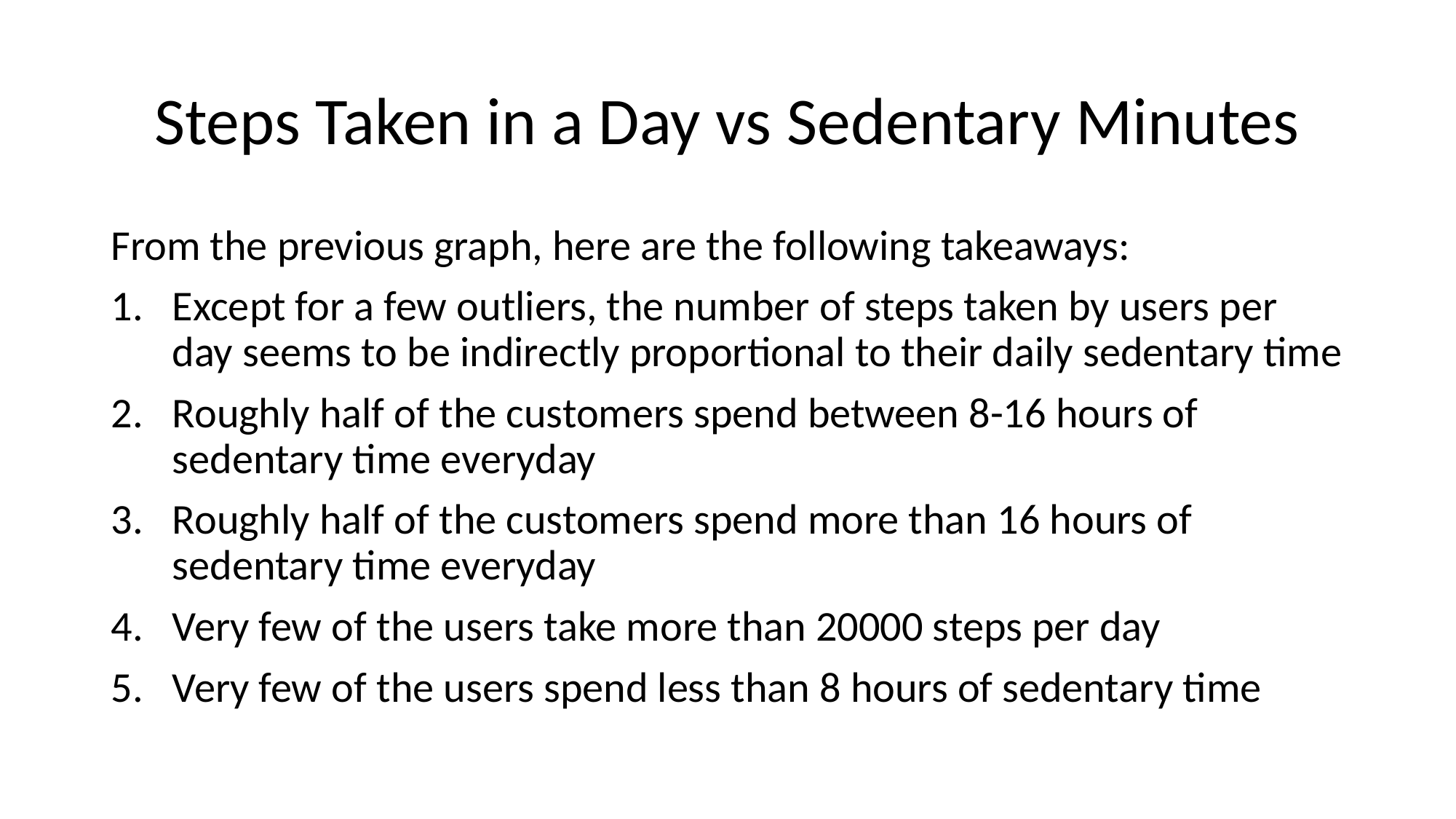

# Steps Taken in a Day vs Sedentary Minutes
From the previous graph, here are the following takeaways:
Except for a few outliers, the number of steps taken by users per day seems to be indirectly proportional to their daily sedentary time
Roughly half of the customers spend between 8-16 hours of sedentary time everyday
Roughly half of the customers spend more than 16 hours of sedentary time everyday
Very few of the users take more than 20000 steps per day
Very few of the users spend less than 8 hours of sedentary time